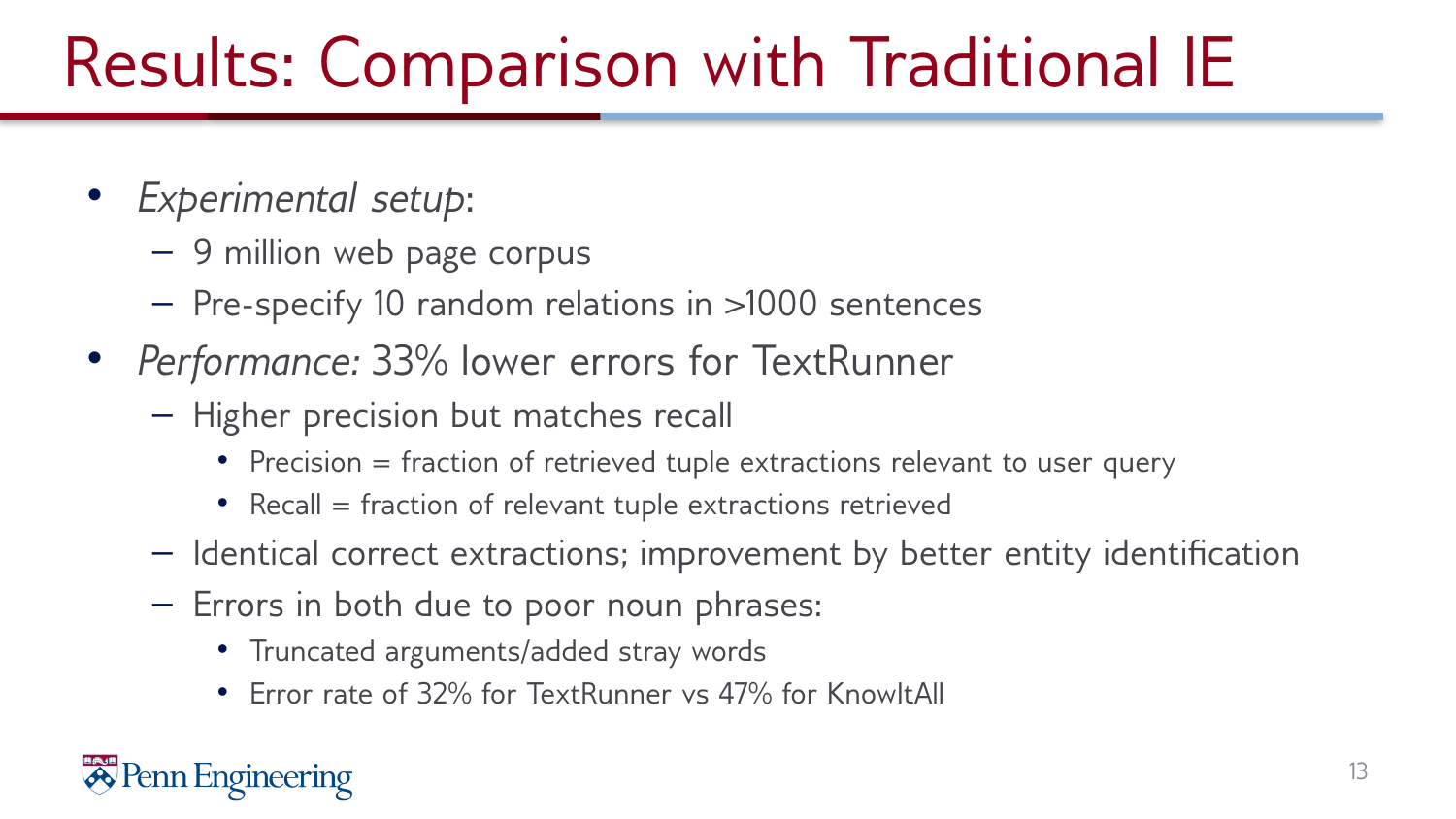

# Results: Comparison with Traditional IE
Experimental setup:
9 million web page corpus
Pre-specify 10 random relations in >1000 sentences
Performance: 33% lower errors for TextRunner
Higher precision but matches recall
Precision = fraction of retrieved tuple extractions relevant to user query
Recall = fraction of relevant tuple extractions retrieved
Identical correct extractions; improvement by better entity identification
Errors in both due to poor noun phrases:
Truncated arguments/added stray words
Error rate of 32% for TextRunner vs 47% for KnowItAll
13